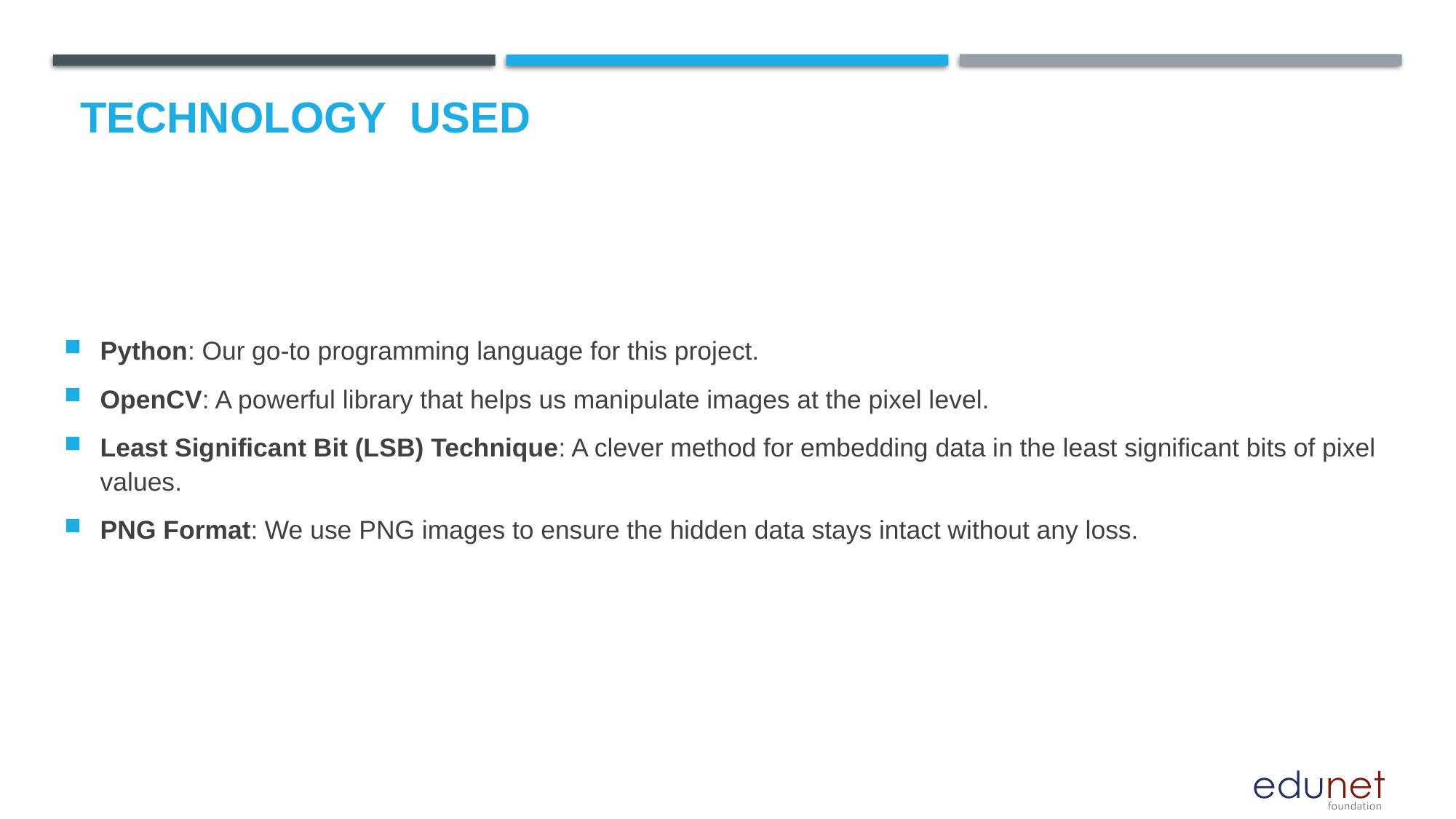

# Technology  used
Python: Our go-to programming language for this project.
OpenCV: A powerful library that helps us manipulate images at the pixel level.
Least Significant Bit (LSB) Technique: A clever method for embedding data in the least significant bits of pixel values.
PNG Format: We use PNG images to ensure the hidden data stays intact without any loss.